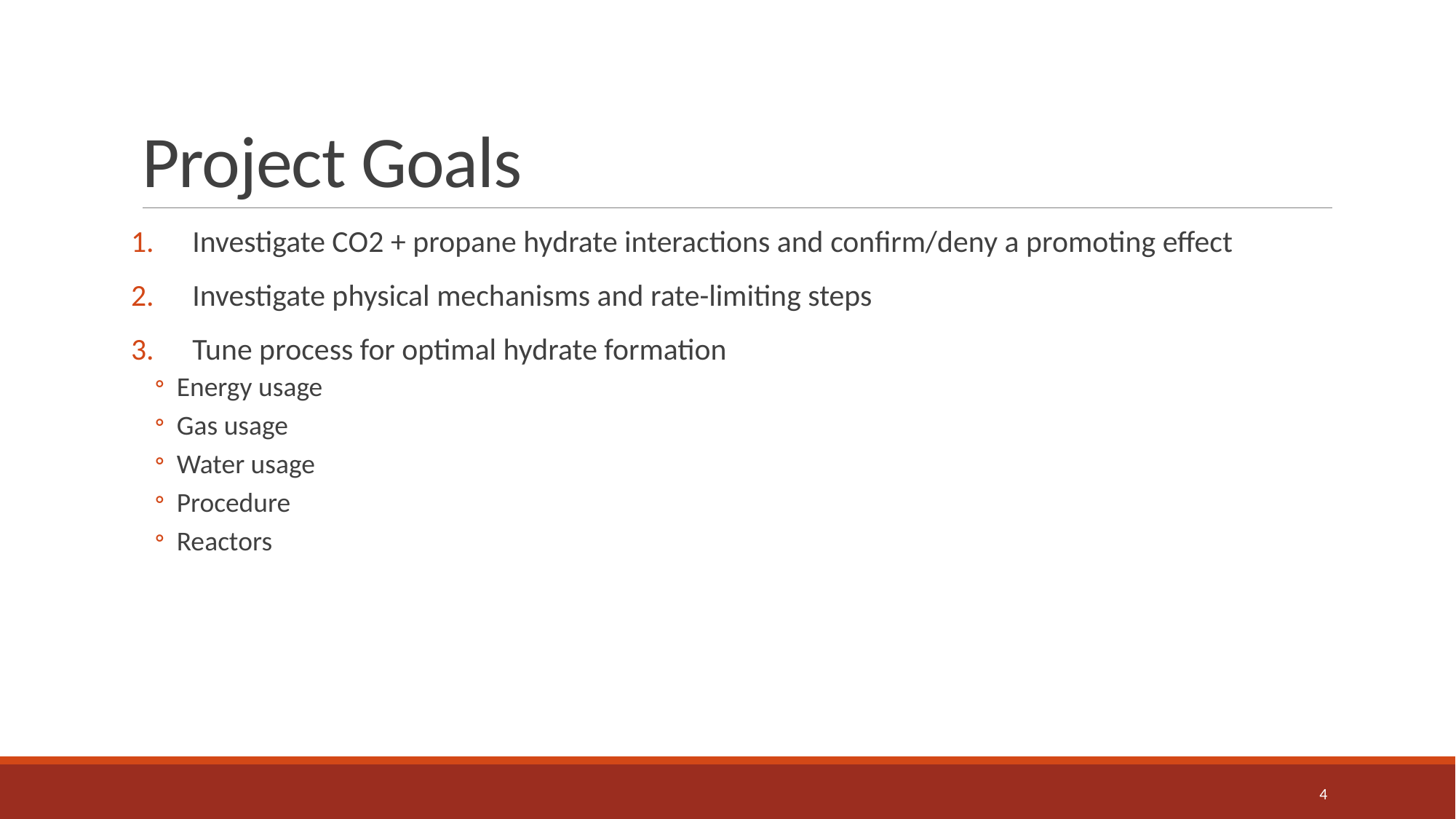

# Project Goals
Investigate CO2 + propane hydrate interactions and confirm/deny a promoting effect
Investigate physical mechanisms and rate-limiting steps
Tune process for optimal hydrate formation
Energy usage
Gas usage
Water usage
Procedure
Reactors

4